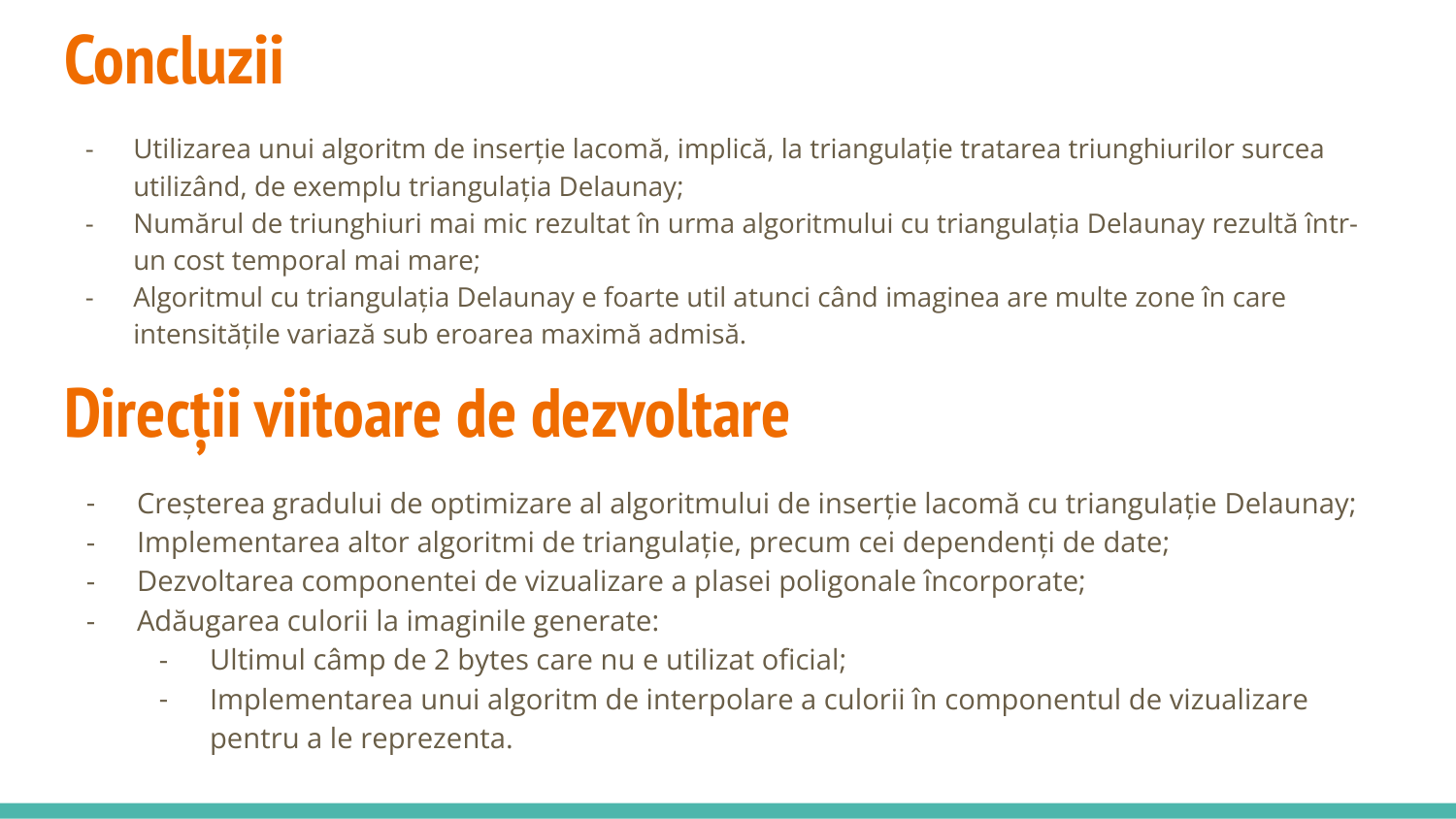

# Concluzii
Utilizarea unui algoritm de inserție lacomă, implică, la triangulație tratarea triunghiurilor surcea utilizând, de exemplu triangulația Delaunay;
Numărul de triunghiuri mai mic rezultat în urma algoritmului cu triangulația Delaunay rezultă într-un cost temporal mai mare;
Algoritmul cu triangulația Delaunay e foarte util atunci când imaginea are multe zone în care intensitățile variază sub eroarea maximă admisă.
Direcții viitoare de dezvoltare
Creșterea gradului de optimizare al algoritmului de inserție lacomă cu triangulație Delaunay;
Implementarea altor algoritmi de triangulație, precum cei dependenți de date;
Dezvoltarea componentei de vizualizare a plasei poligonale încorporate;
Adăugarea culorii la imaginile generate:
Ultimul câmp de 2 bytes care nu e utilizat oficial;
Implementarea unui algoritm de interpolare a culorii în componentul de vizualizare pentru a le reprezenta.